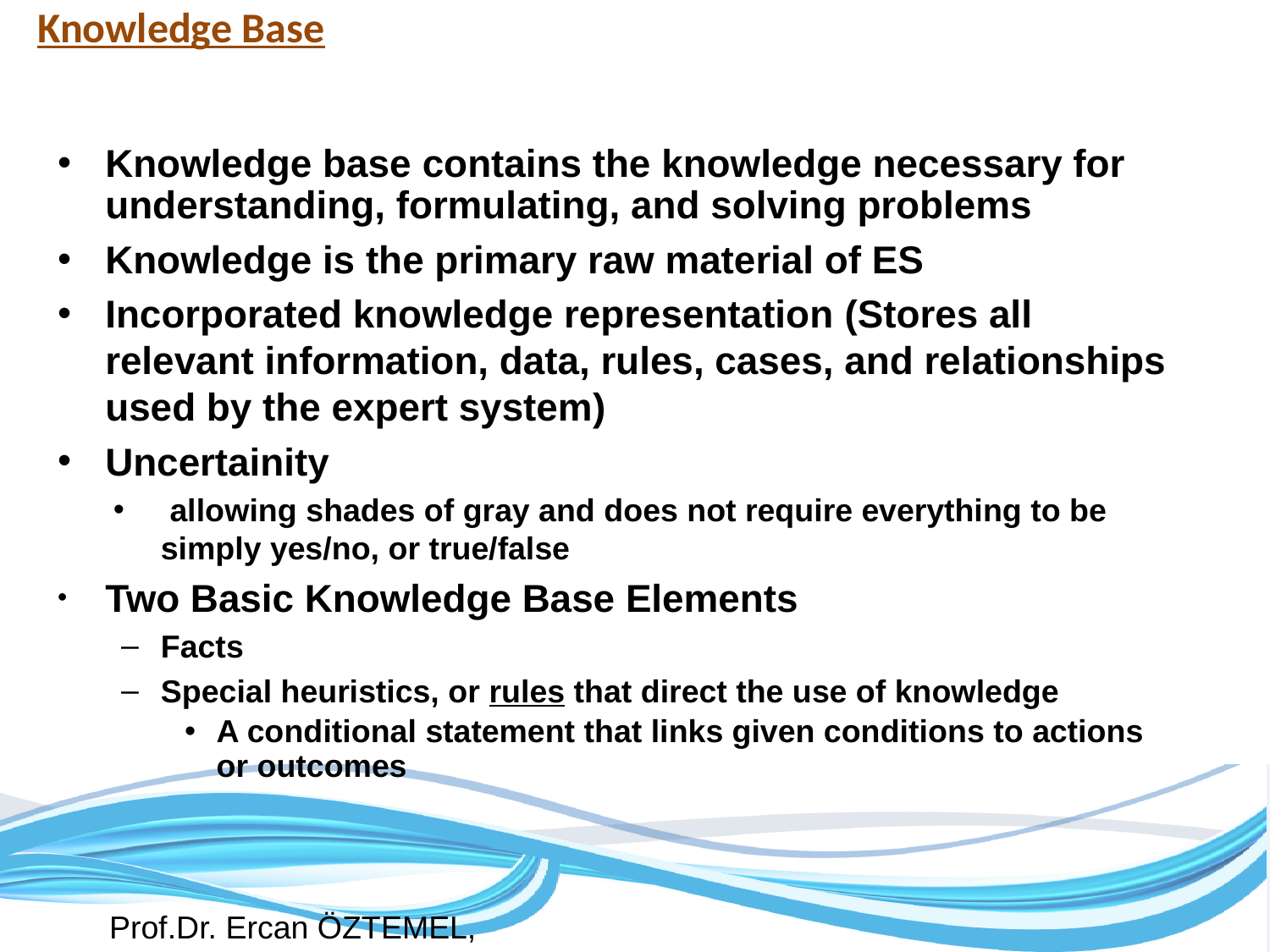

# Knowledge Base
Knowledge base contains the knowledge necessary for understanding, formulating, and solving problems
Knowledge is the primary raw material of ES
Incorporated knowledge representation (Stores all relevant information, data, rules, cases, and relationships used by the expert system)
Uncertainity
 allowing shades of gray and does not require everything to be simply yes/no, or true/false
Two Basic Knowledge Base Elements
Facts
Special heuristics, or rules that direct the use of knowledge
A conditional statement that links given conditions to actions or outcomes